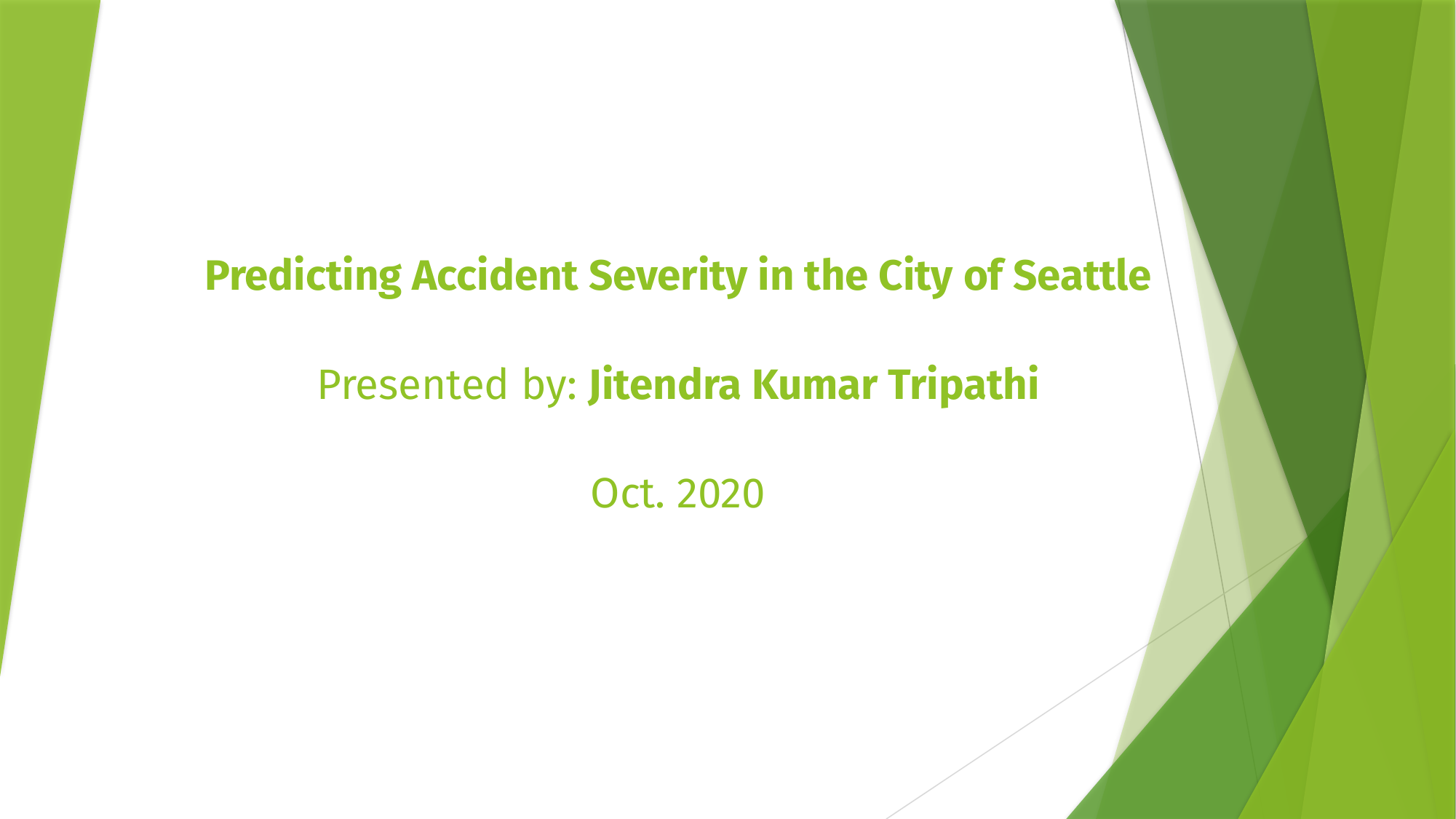

# Predicting Accident Severity in the City of Seattle Presented by: Jitendra Kumar Tripathi Oct. 2020